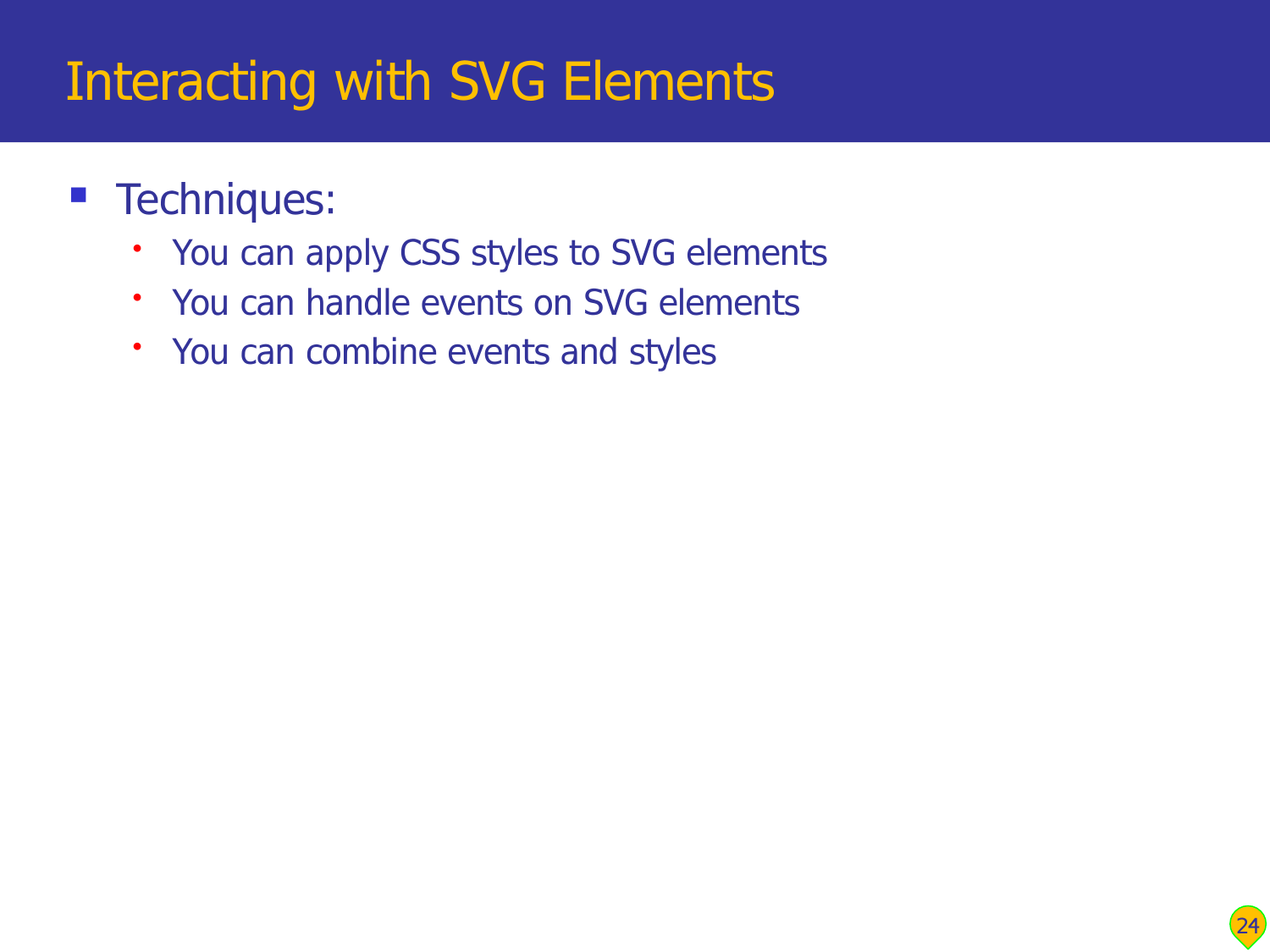

# Interacting with SVG Elements
Techniques:
You can apply CSS styles to SVG elements
You can handle events on SVG elements
You can combine events and styles

24